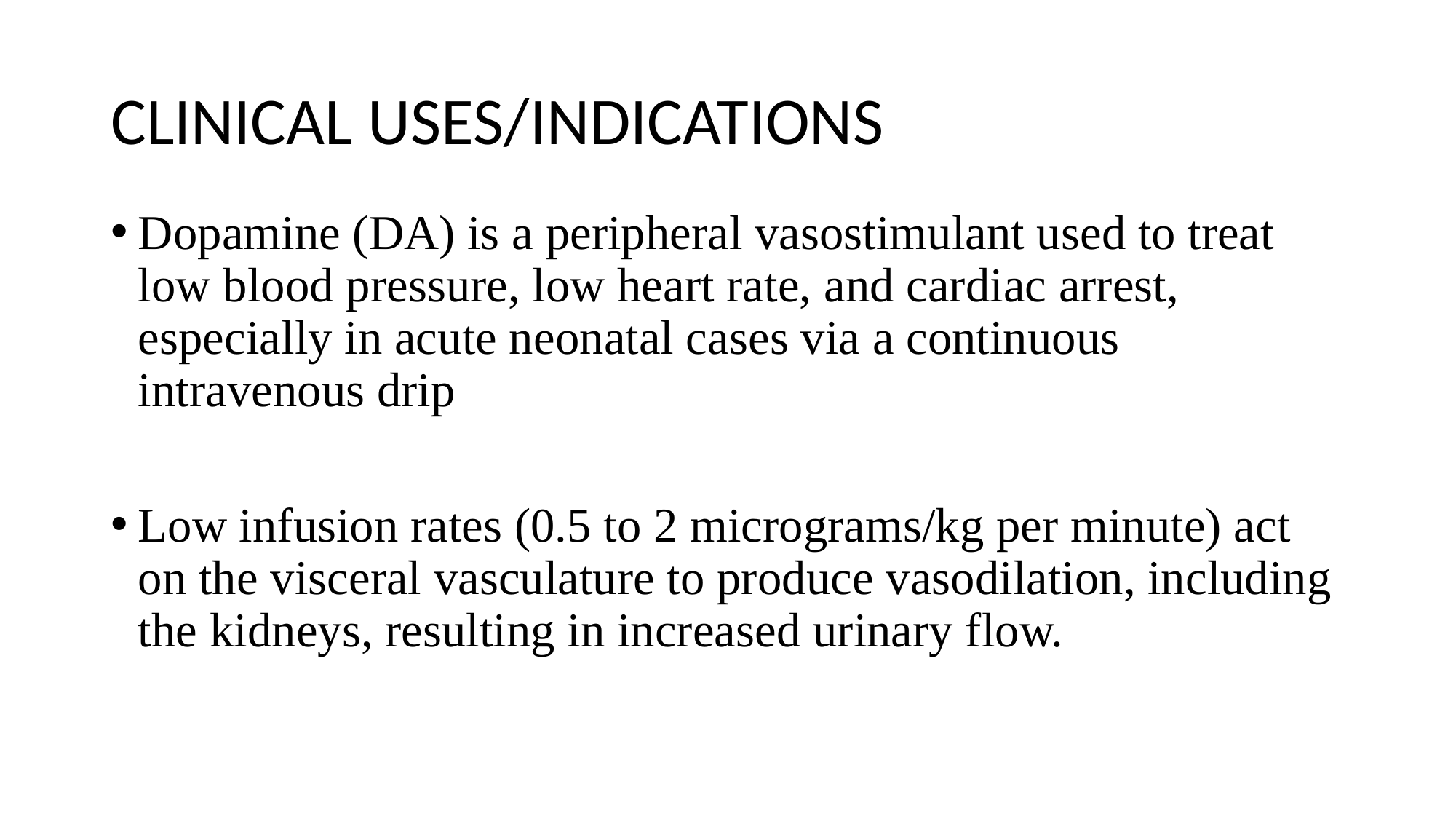

# CLINICAL USES/INDICATIONS
Dopamine (DA) is a peripheral vasostimulant used to treat low blood pressure, low heart rate, and cardiac arrest, especially in acute neonatal cases via a continuous intravenous drip

Low infusion rates (0.5 to 2 micrograms/kg per minute) act on the visceral vasculature to produce vasodilation, including the kidneys, resulting in increased urinary flow.